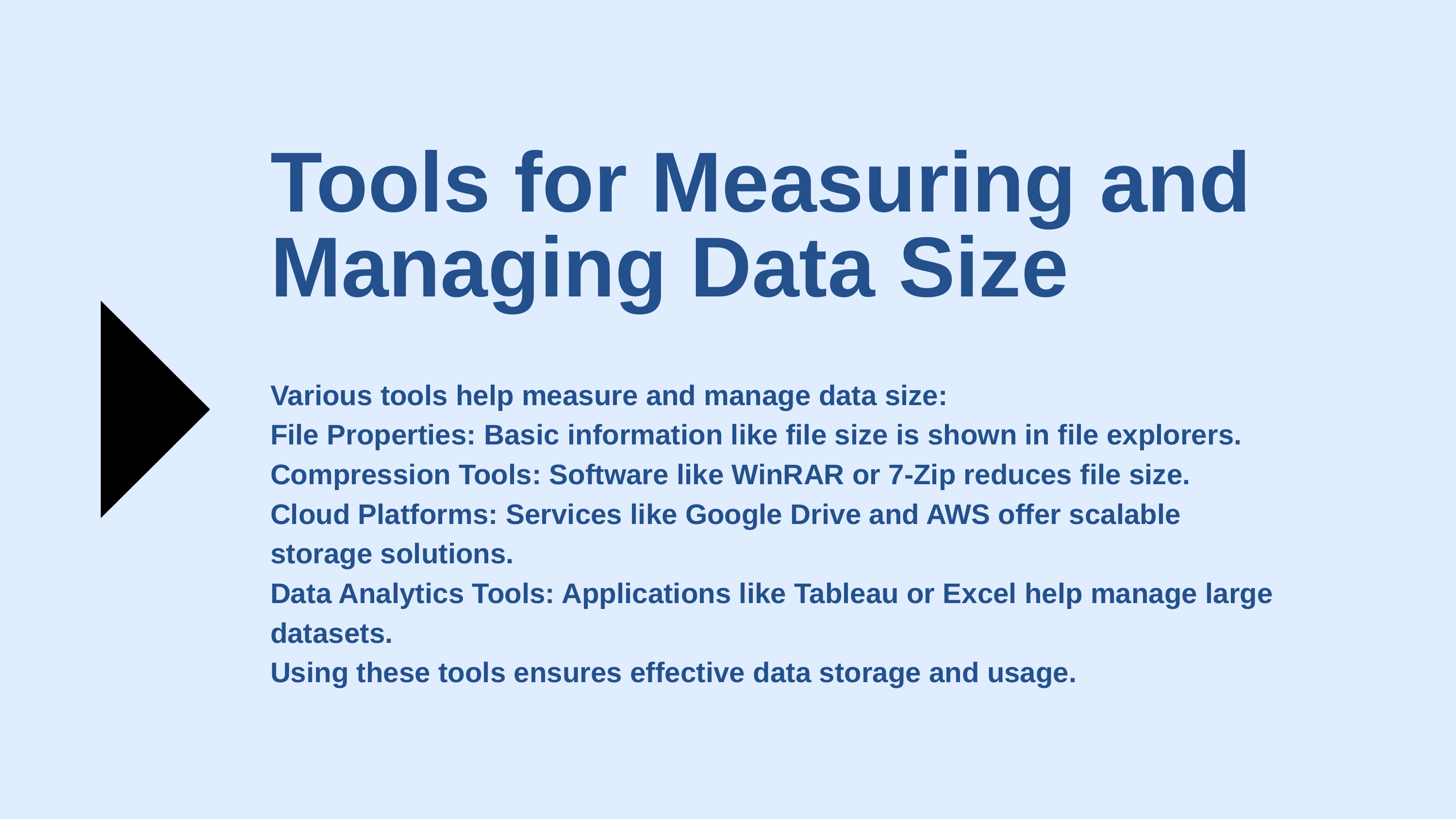

Tools for Measuring and Managing Data Size
Various tools help measure and manage data size:
File Properties: Basic information like file size is shown in file explorers.
Compression Tools: Software like WinRAR or 7-Zip reduces file size.
Cloud Platforms: Services like Google Drive and AWS offer scalable storage solutions.
Data Analytics Tools: Applications like Tableau or Excel help manage large datasets.
Using these tools ensures effective data storage and usage.